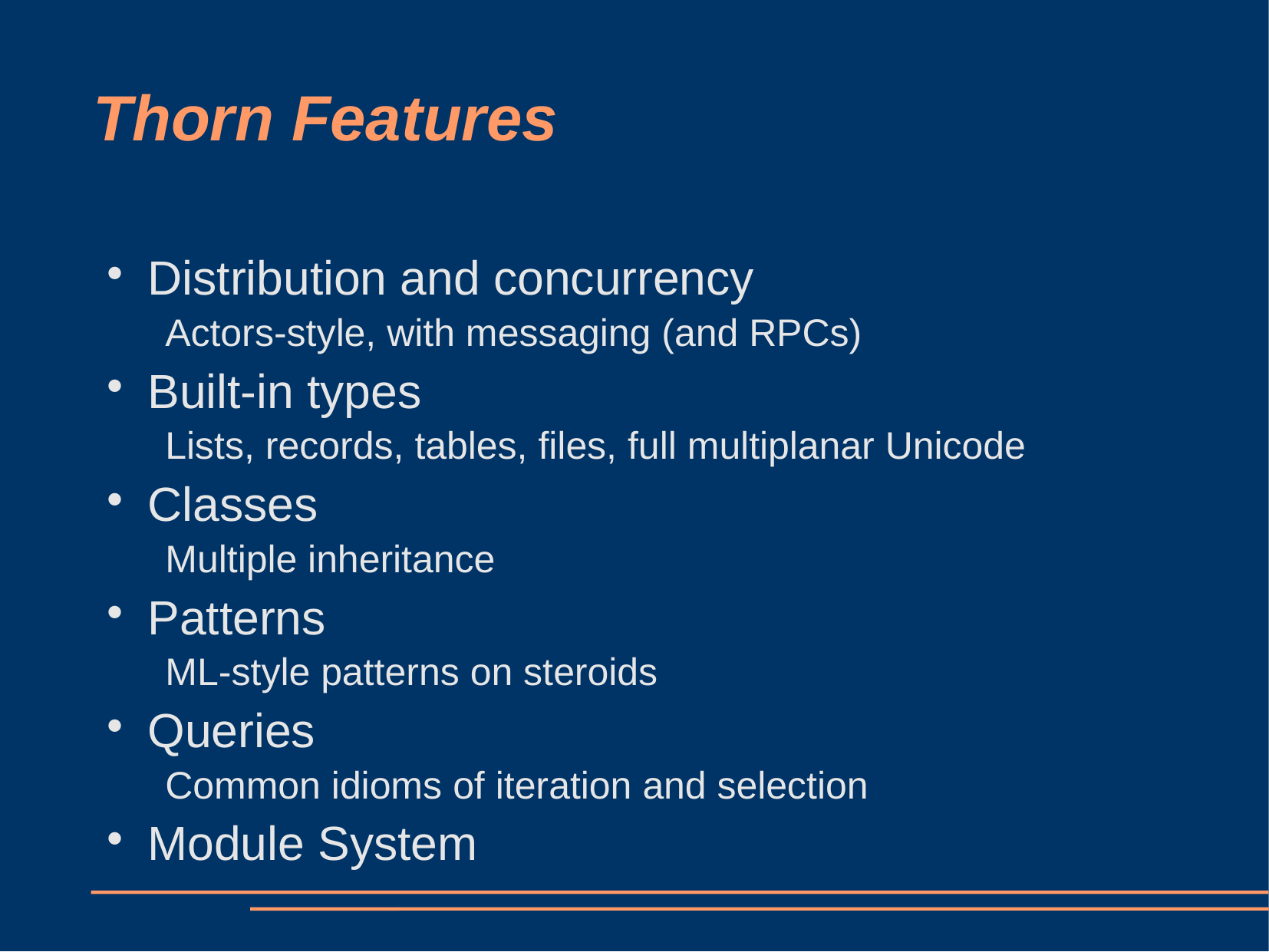

# Thorn Features
Distribution and concurrency
Actors-style, with messaging (and RPCs)
Built-in types
Lists, records, tables, files, full multiplanar Unicode
Classes
Multiple inheritance
Patterns
ML-style patterns on steroids
Queries
Common idioms of iteration and selection
Module System